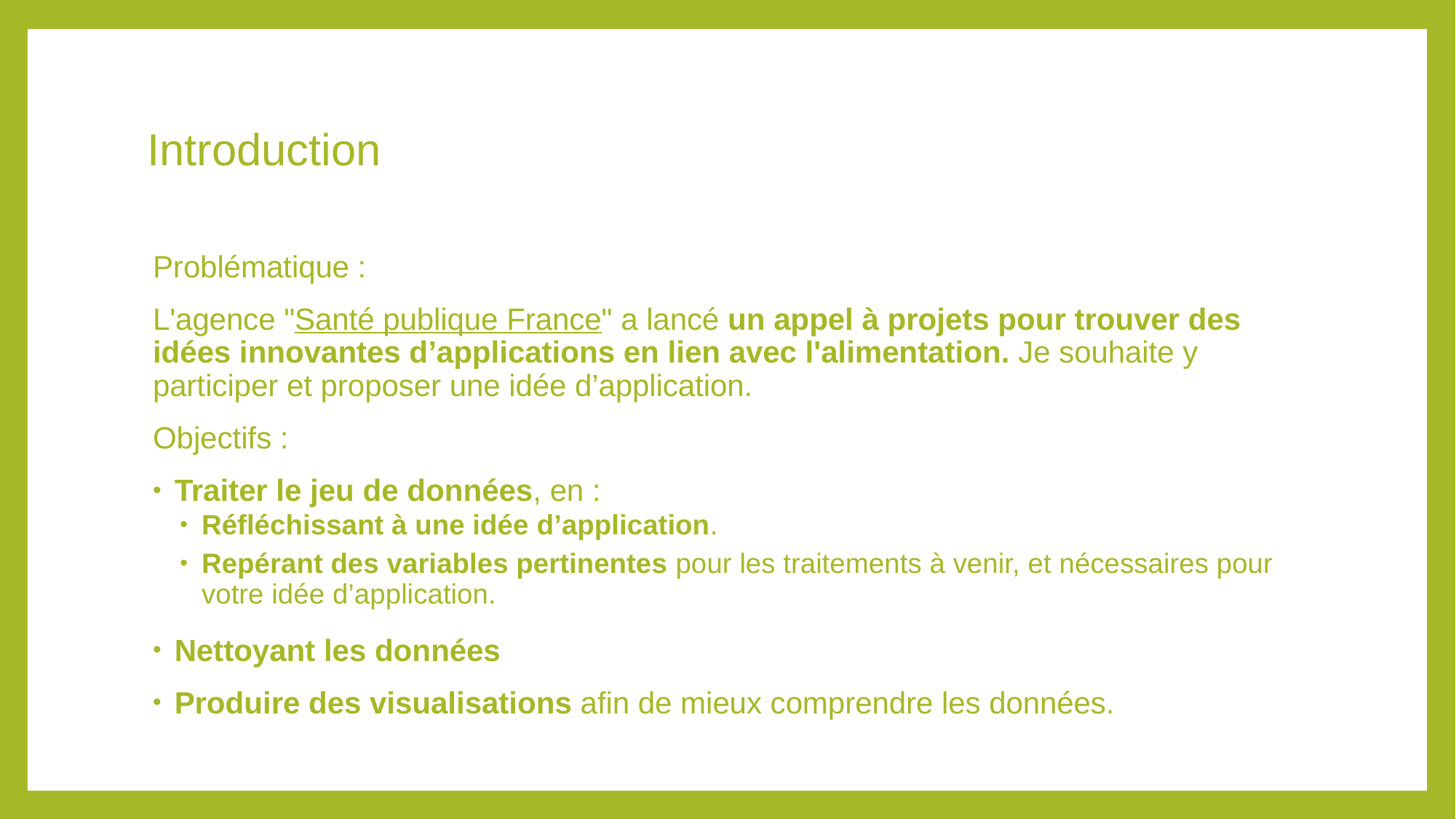

# Introduction
Problématique :
L'agence "Santé publique France" a lancé un appel à projets pour trouver des idées innovantes d’applications en lien avec l'alimentation. Je souhaite y participer et proposer une idée d’application.
Objectifs :
Traiter le jeu de données, en :
Réfléchissant à une idée d’application.
Repérant des variables pertinentes pour les traitements à venir, et nécessaires pour votre idée d’application.
Nettoyant les données
Produire des visualisations afin de mieux comprendre les données.